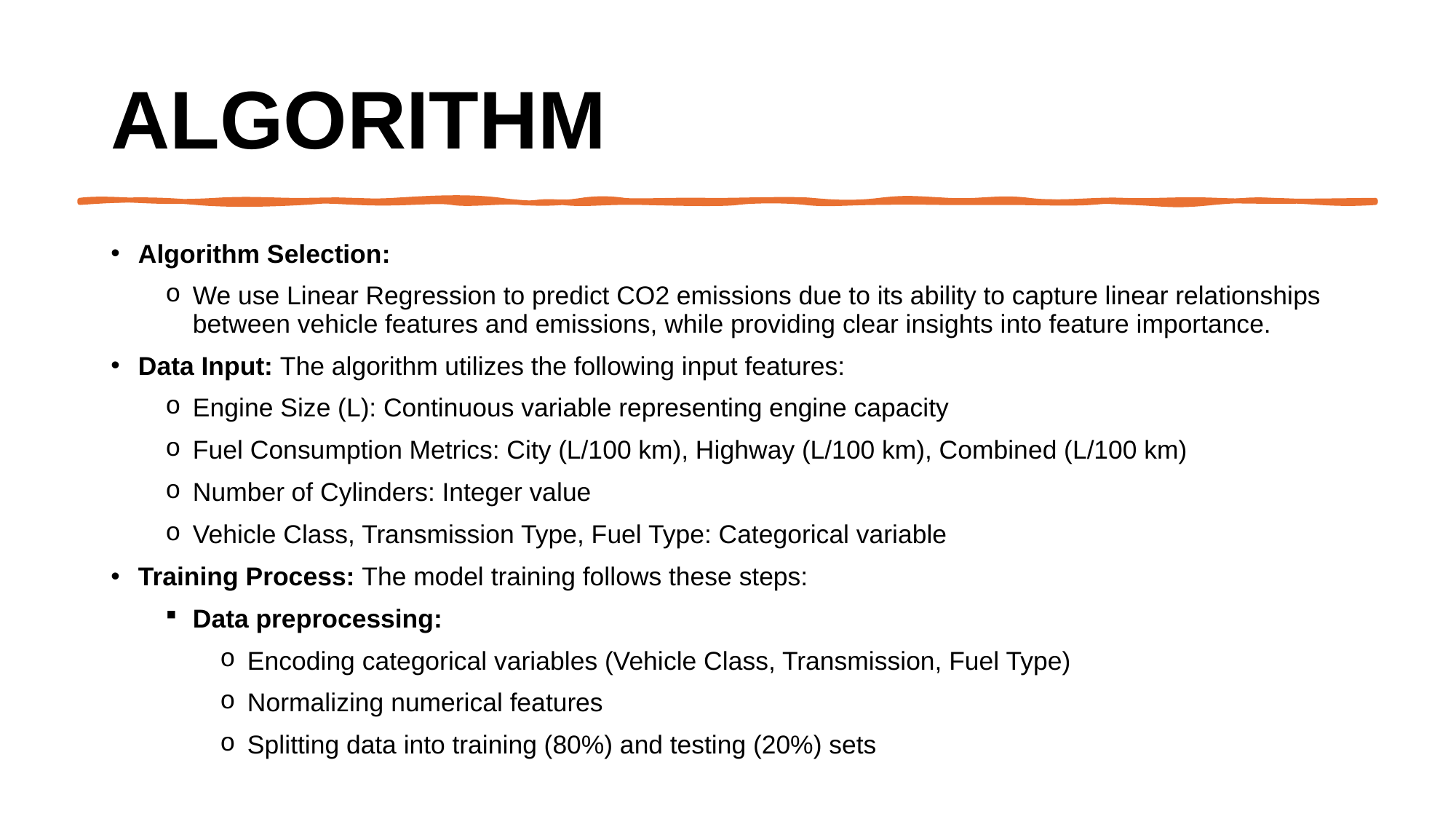

# Algorithm

Algorithm Selection:
We use Linear Regression to predict CO2 emissions due to its ability to capture linear relationships between vehicle features and emissions, while providing clear insights into feature importance.
Data Input: The algorithm utilizes the following input features:
Engine Size (L): Continuous variable representing engine capacity
Fuel Consumption Metrics: City (L/100 km), Highway (L/100 km), Combined (L/100 km)
Number of Cylinders: Integer value
Vehicle Class, Transmission Type, Fuel Type: Categorical variable
Training Process: The model training follows these steps:
Data preprocessing:
Encoding categorical variables (Vehicle Class, Transmission, Fuel Type)
Normalizing numerical features
Splitting data into training (80%) and testing (20%) sets